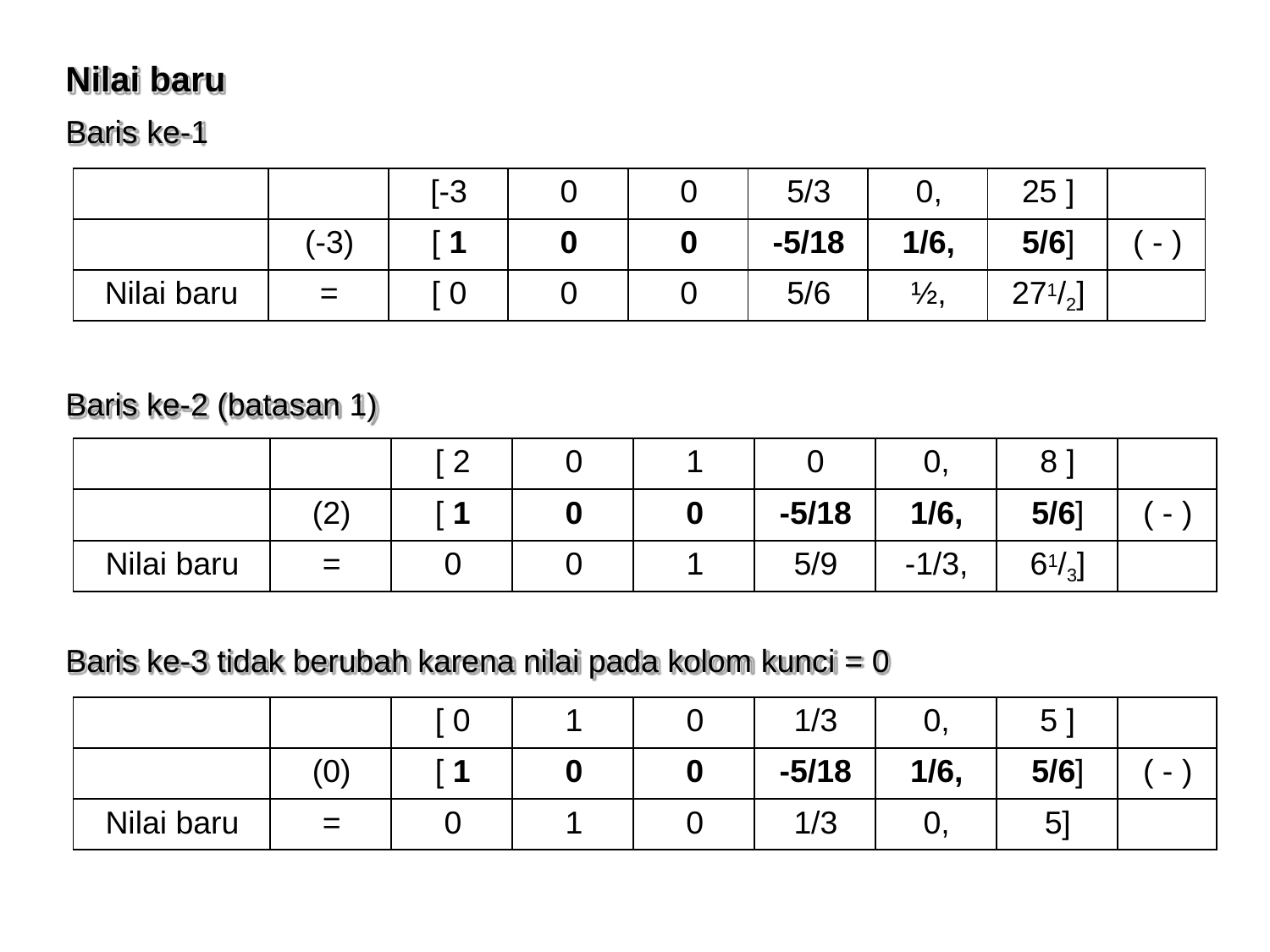

# Nilai baru

Baris ke-1
|  |  | [-3 | 0 | 0 | 5/3 | 0, | 25 ] |  |
| --- | --- | --- | --- | --- | --- | --- | --- | --- |
|  | (-3) | [ 1 | 0 | 0 | -5/18 | 1/6, | 5/6] | ( - ) |
| Nilai baru | = | [ 0 | 0 | 0 | 5/6 | ½, | 271/2] |  |

Baris ke-2 (batasan 1)
|  |  | [ 2 | 0 | 1 | 0 | 0, | 8 ] |  |
| --- | --- | --- | --- | --- | --- | --- | --- | --- |
|  | (2) | [ 1 | 0 | 0 | -5/18 | 1/6, | 5/6] | ( - ) |
| Nilai baru | = | 0 | 0 | 1 | 5/9 | -1/3, | 61/3] |  |

Baris ke-3 tidak berubah karena nilai pada kolom kunci = 0
|  |  | [ 0 | 1 | 0 | 1/3 | 0, | 5 ] |  |
| --- | --- | --- | --- | --- | --- | --- | --- | --- |
|  | (0) | [ 1 | 0 | 0 | -5/18 | 1/6, | 5/6] | ( - ) |
| Nilai baru | = | 0 | 1 | 0 | 1/3 | 0, | 5] |  |